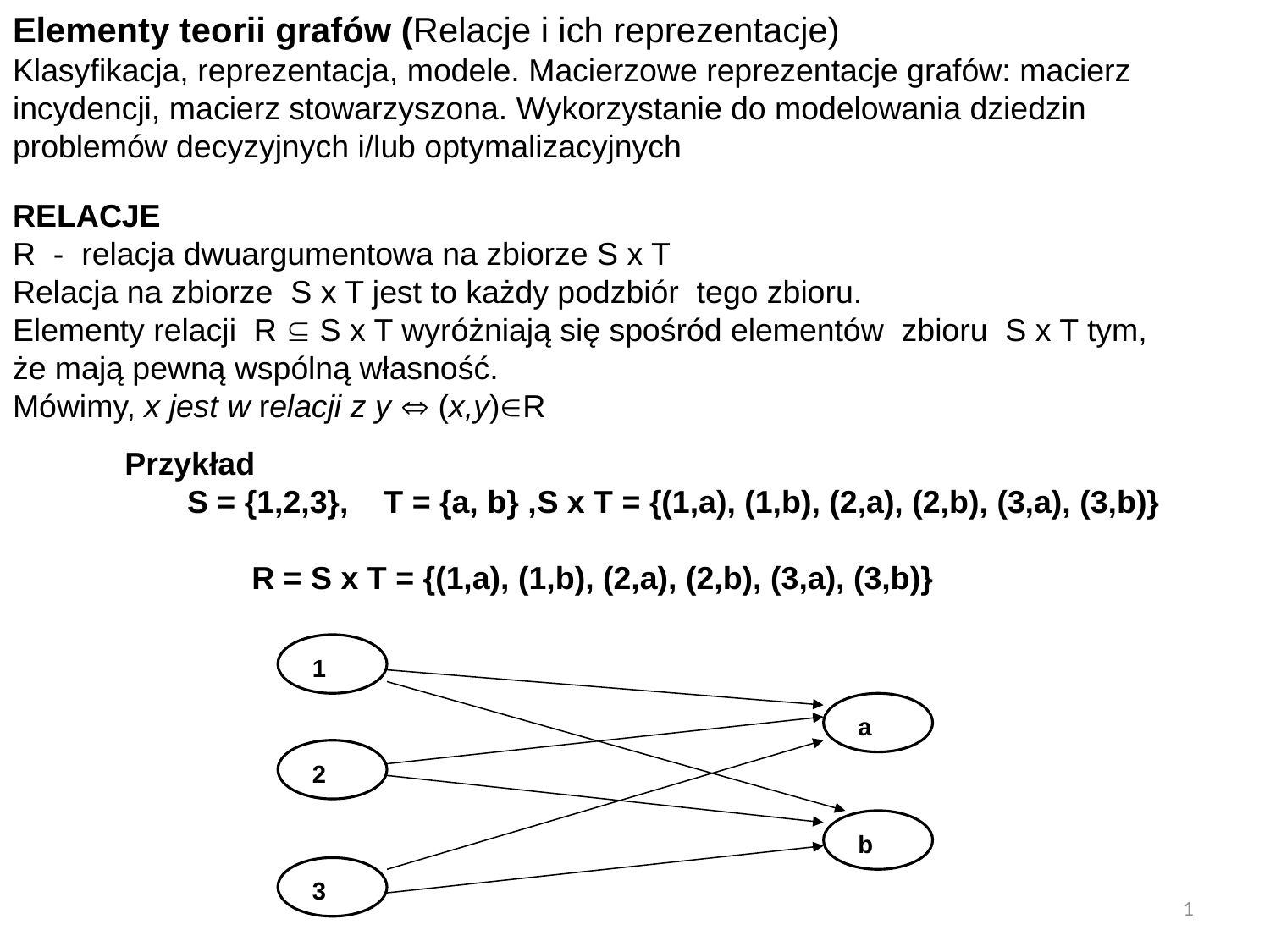

Elementy teorii grafów (Relacje i ich reprezentacje)
Klasyfikacja, reprezentacja, modele. Macierzowe reprezentacje grafów: macierz incydencji, macierz stowarzyszona. Wykorzystanie do modelowania dziedzin problemów decyzyjnych i/lub optymalizacyjnych
RELACJE
R  -  relacja dwuargumentowa na zbiorze S x T
Relacja na zbiorze  S x T jest to każdy podzbiór  tego zbioru.
Elementy relacji  R ⊆ S x T wyróżniają się spośród elementów  zbioru  S x T tym,
że mają pewną wspólną własność.
Mówimy, x jest w relacji z y ⇔ (x,y)∈R
Przykład
S = {1,2,3},    T = {a, b} ,S x T = {(1,a), (1,b), (2,a), (2,b), (3,a), (3,b)}

	R = S x T = {(1,a), (1,b), (2,a), (2,b), (3,a), (3,b)}

1

a

2

b

3
1